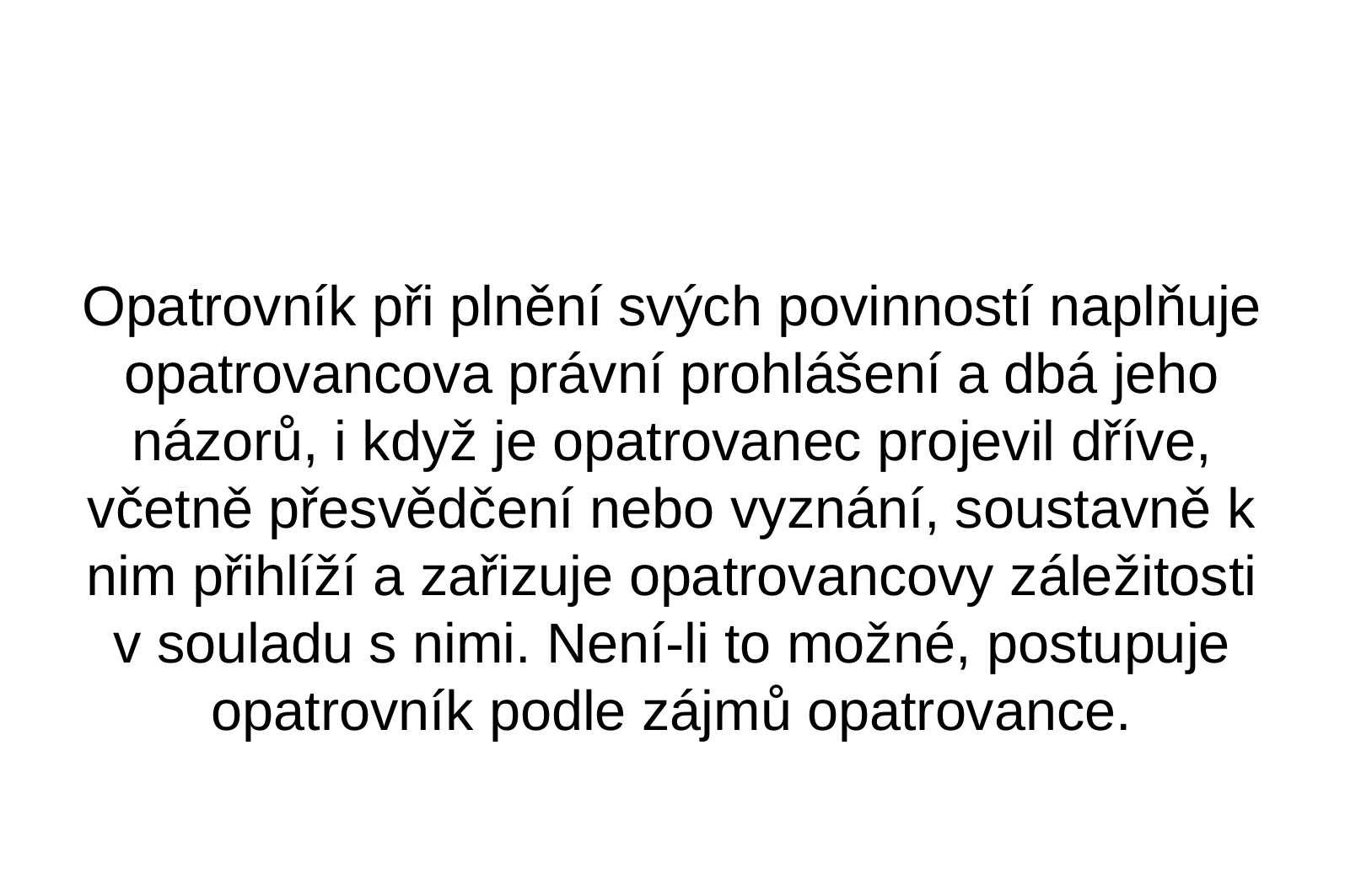

Opatrovník při plnění svých povinností naplňuje opatrovancova právní prohlášení a dbá jeho názorů, i když je opatrovanec projevil dříve, včetně přesvědčení nebo vyznání, soustavně k nim přihlíží a zařizuje opatrovancovy záležitosti v souladu s nimi. Není-li to možné, postupuje opatrovník podle zájmů opatrovance.